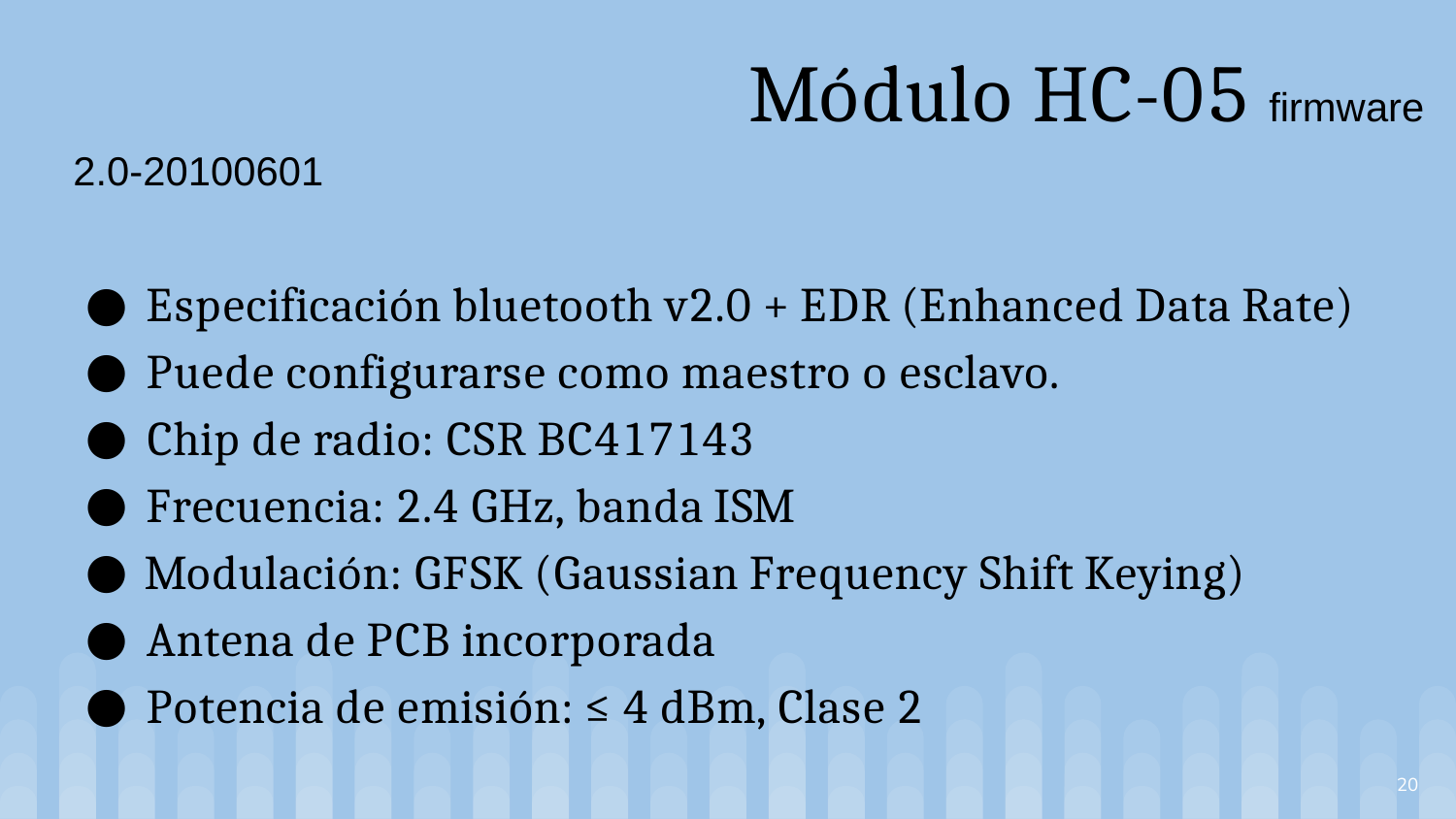

# Módulo HC-05 firmware 2.0-20100601

Especificación bluetooth v2.0 + EDR (Enhanced Data Rate)
Puede configurarse como maestro o esclavo.
Chip de radio: CSR BC417143
Frecuencia: 2.4 GHz, banda ISM
Modulación: GFSK (Gaussian Frequency Shift Keying)
Antena de PCB incorporada
Potencia de emisión: ≤ 4 dBm, Clase 2

20